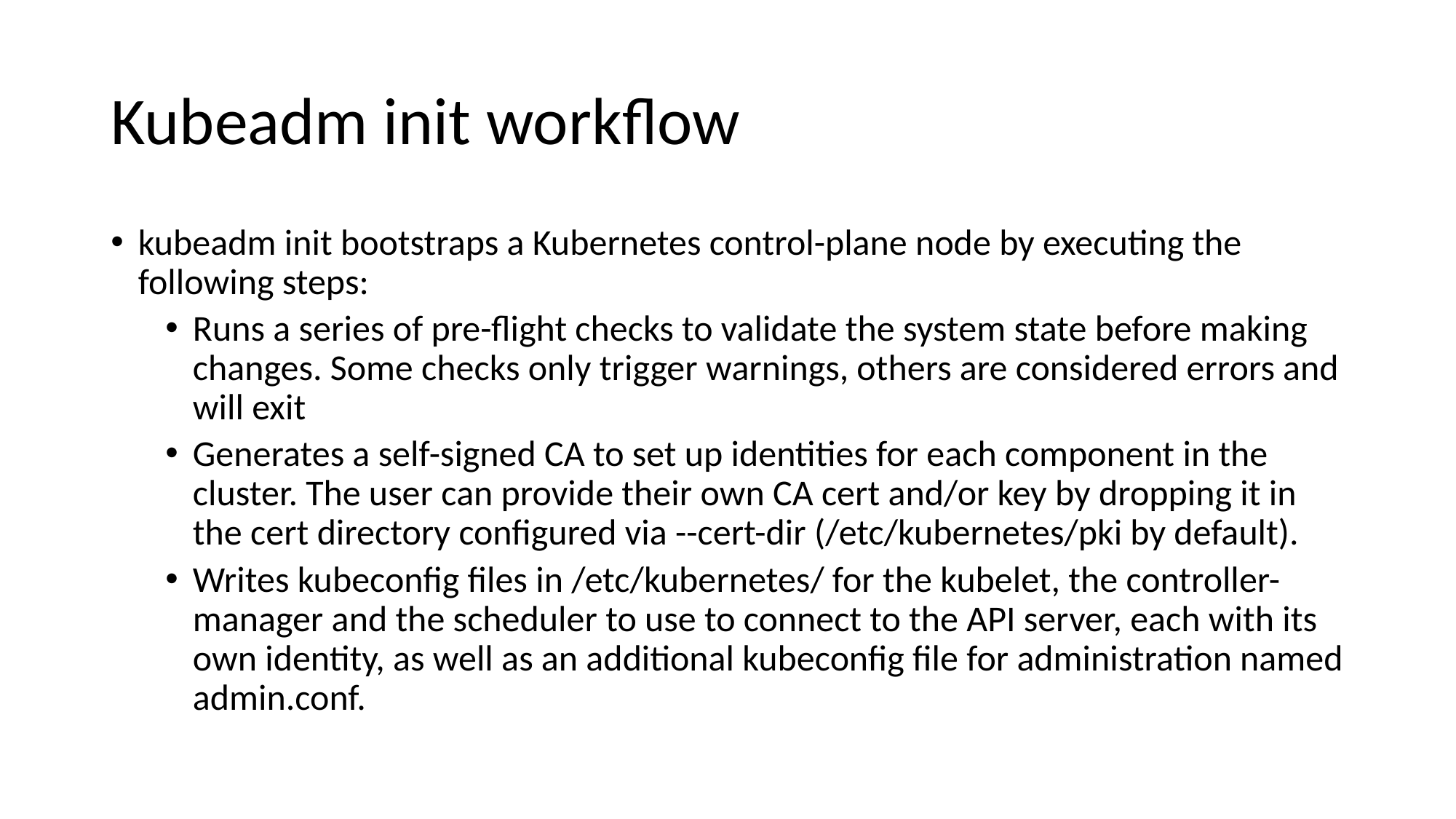

# Kubeadm init workflow
kubeadm init bootstraps a Kubernetes control-plane node by executing the following steps:
Runs a series of pre-flight checks to validate the system state before making changes. Some checks only trigger warnings, others are considered errors and will exit
Generates a self-signed CA to set up identities for each component in the cluster. The user can provide their own CA cert and/or key by dropping it in the cert directory configured via --cert-dir (/etc/kubernetes/pki by default).
Writes kubeconfig files in /etc/kubernetes/ for the kubelet, the controller-manager and the scheduler to use to connect to the API server, each with its own identity, as well as an additional kubeconfig file for administration named admin.conf.